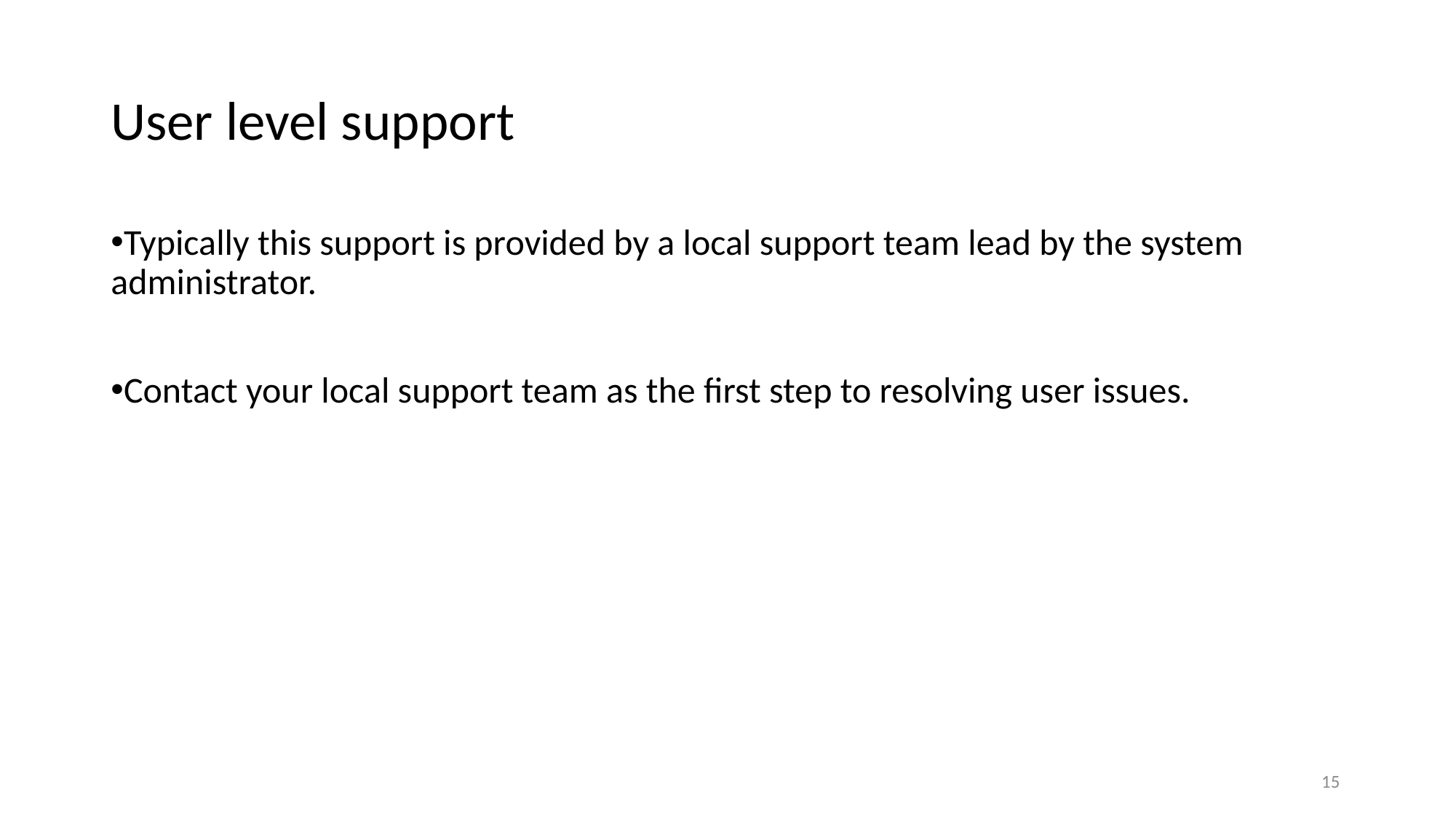

# User level support
Typically this support is provided by a local support team lead by the system administrator.

Contact your local support team as the first step to resolving user issues.

15